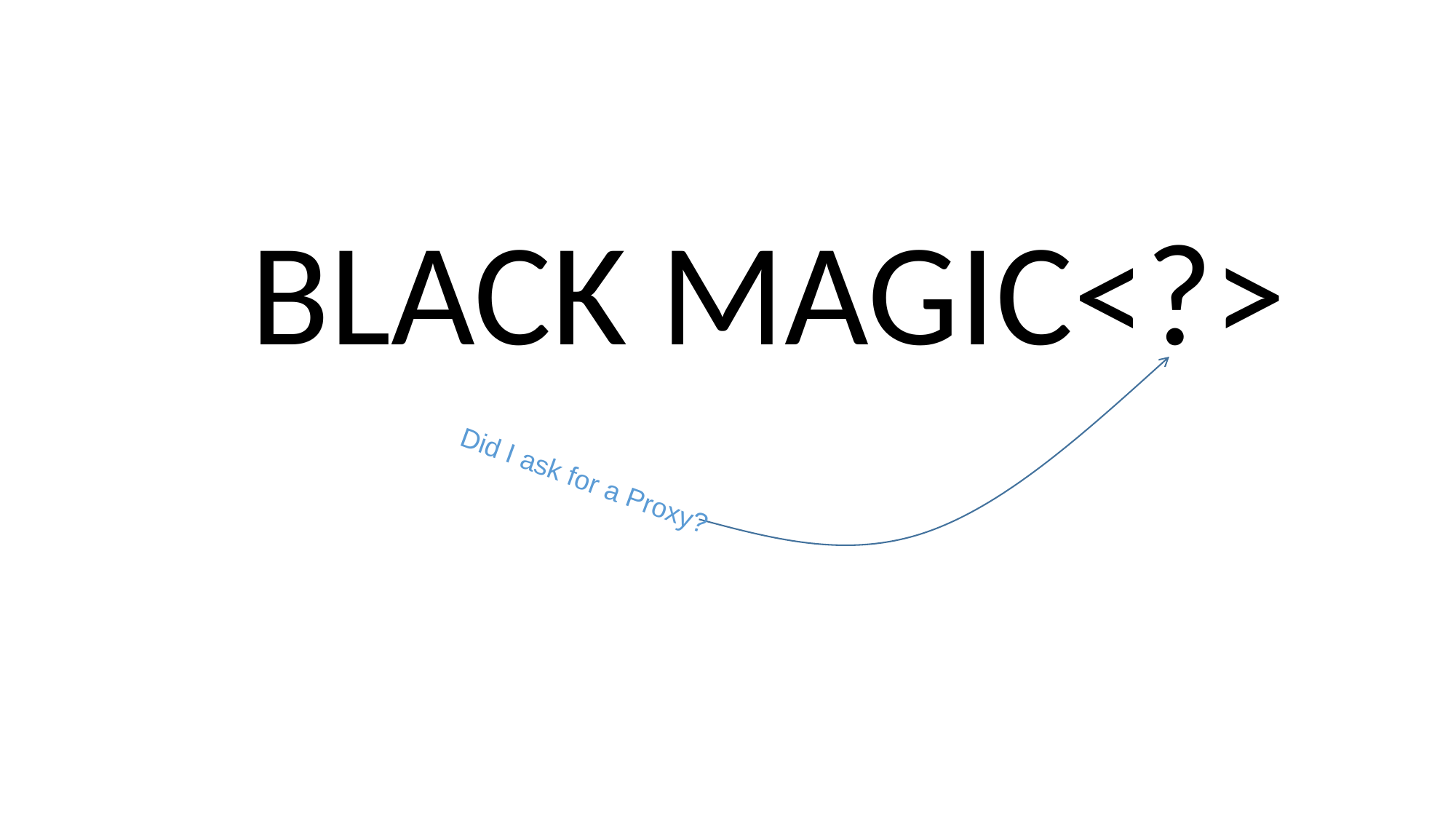

BLACK MAGIC<?>

Did I ask for a Proxy?